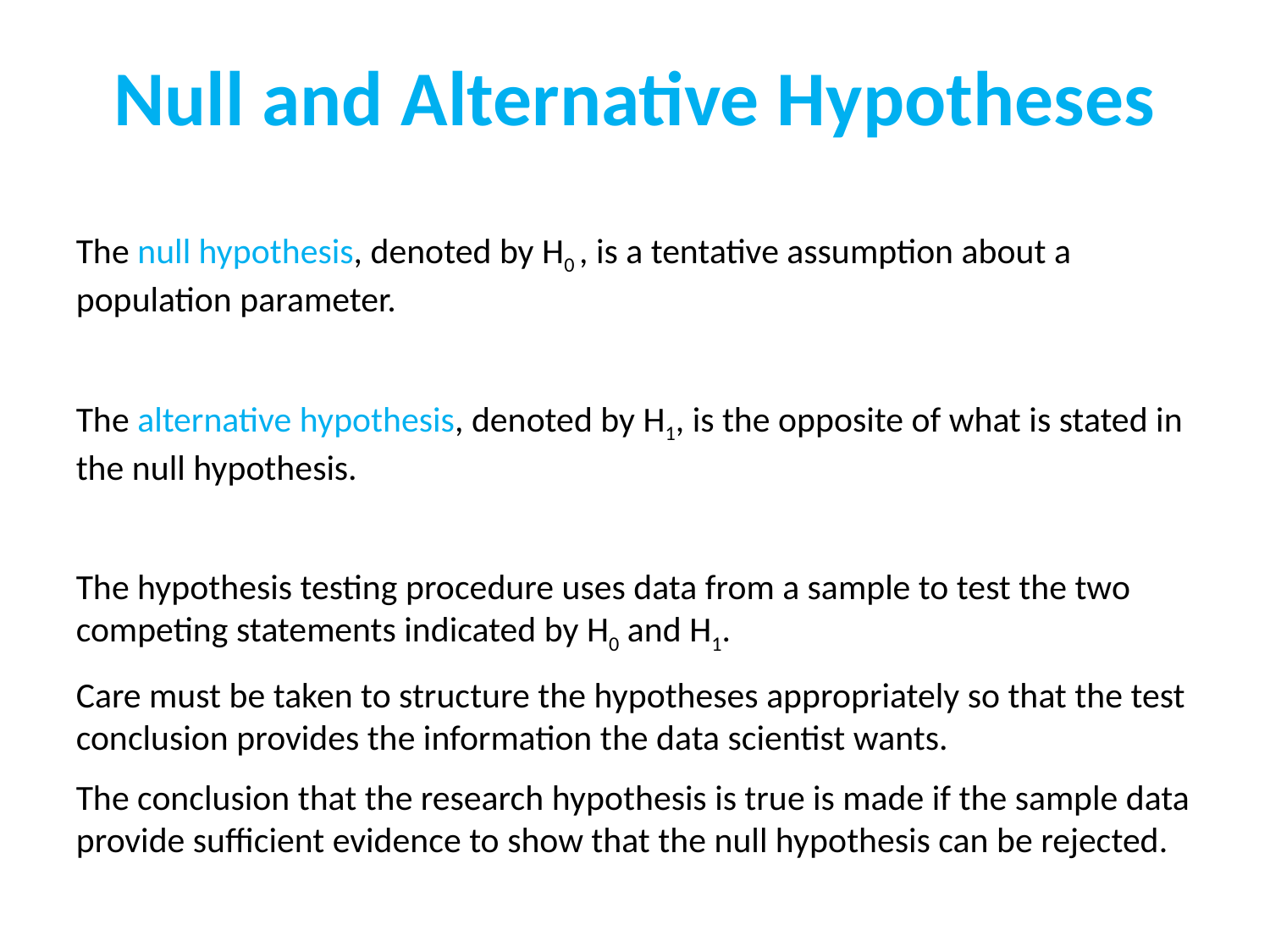

Null and Alternative Hypotheses

The null hypothesis, denoted by H0 , is a tentative assumption about a population parameter.

The alternative hypothesis, denoted by H1, is the opposite of what is stated in the null hypothesis.

The hypothesis testing procedure uses data from a sample to test the two competing statements indicated by H0 and H1.
Care must be taken to structure the hypotheses appropriately so that the test conclusion provides the information the data scientist wants.
The conclusion that the research hypothesis is true is made if the sample data provide sufficient evidence to show that the null hypothesis can be rejected.